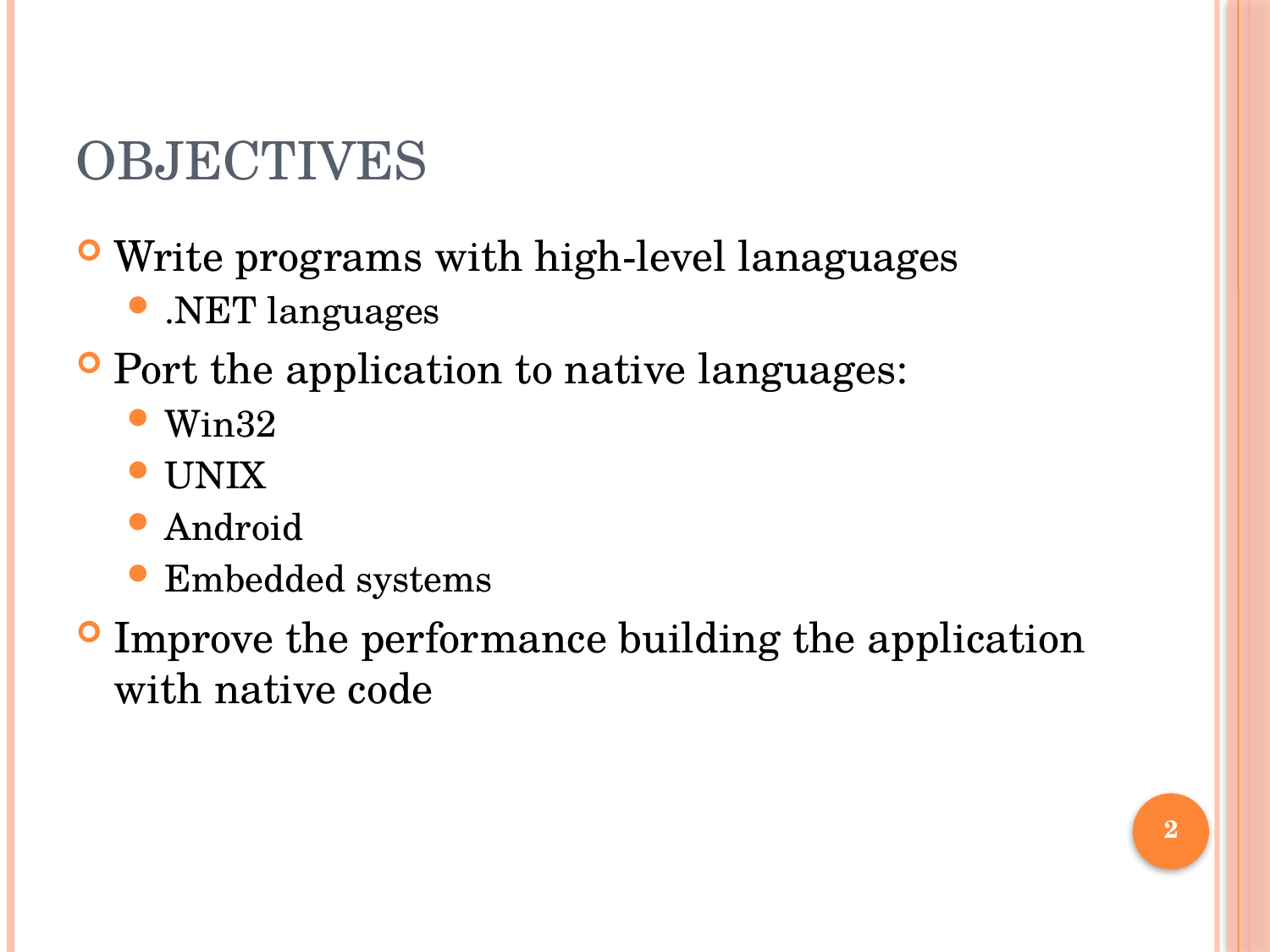

# Objectives
Write programs with high-level lanaguages
.NET languages
Port the application to native languages:
Win32
UNIX
Android
Embedded systems
Improve the performance building the application with native code
2